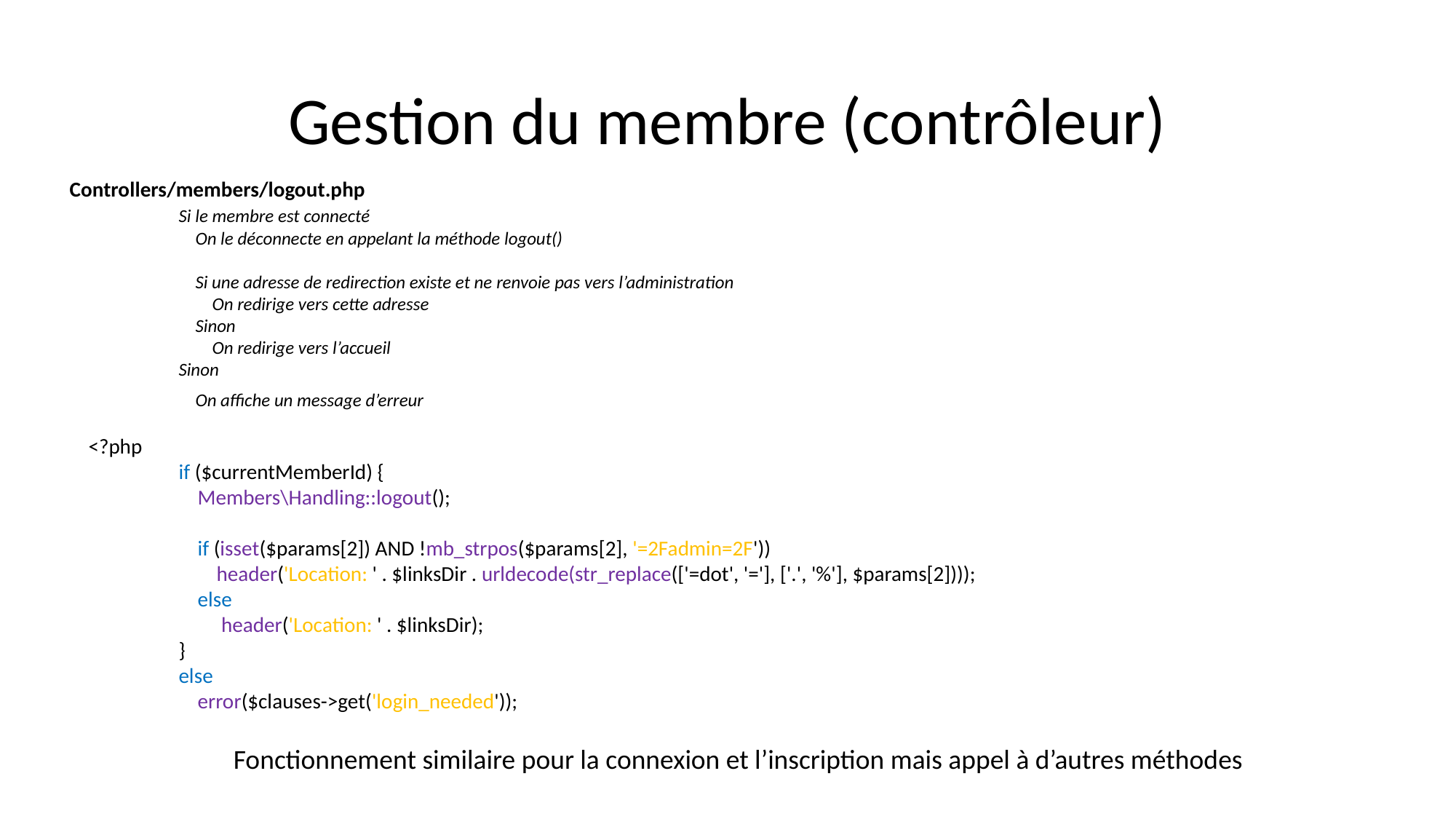

# Gestion du membre (contrôleur)
Controllers/members/logout.php
	Si le membre est connecté
	    On le déconnecte en appelant la méthode logout()

	    Si une adresse de redirection existe et ne renvoie pas vers l’administration
	        On redirige vers cette adresse
	    Sinon
	        On redirige vers l’accueil
	Sinon
	    On affiche un message d’erreur
    <?php
	if ($currentMemberId) {
	    Members\Handling::logout();

	    if (isset($params[2]) AND !mb_strpos($params[2], '=2Fadmin=2F'))
	        header('Location: ' . $linksDir . urldecode(str_replace(['=dot', '='], ['.', '%'], $params[2])));
	    else
	         header('Location: ' . $linksDir);
	}
	else
	    error($clauses->get('login_needed'));
Fonctionnement similaire pour la connexion et l’inscription mais appel à d’autres méthodes